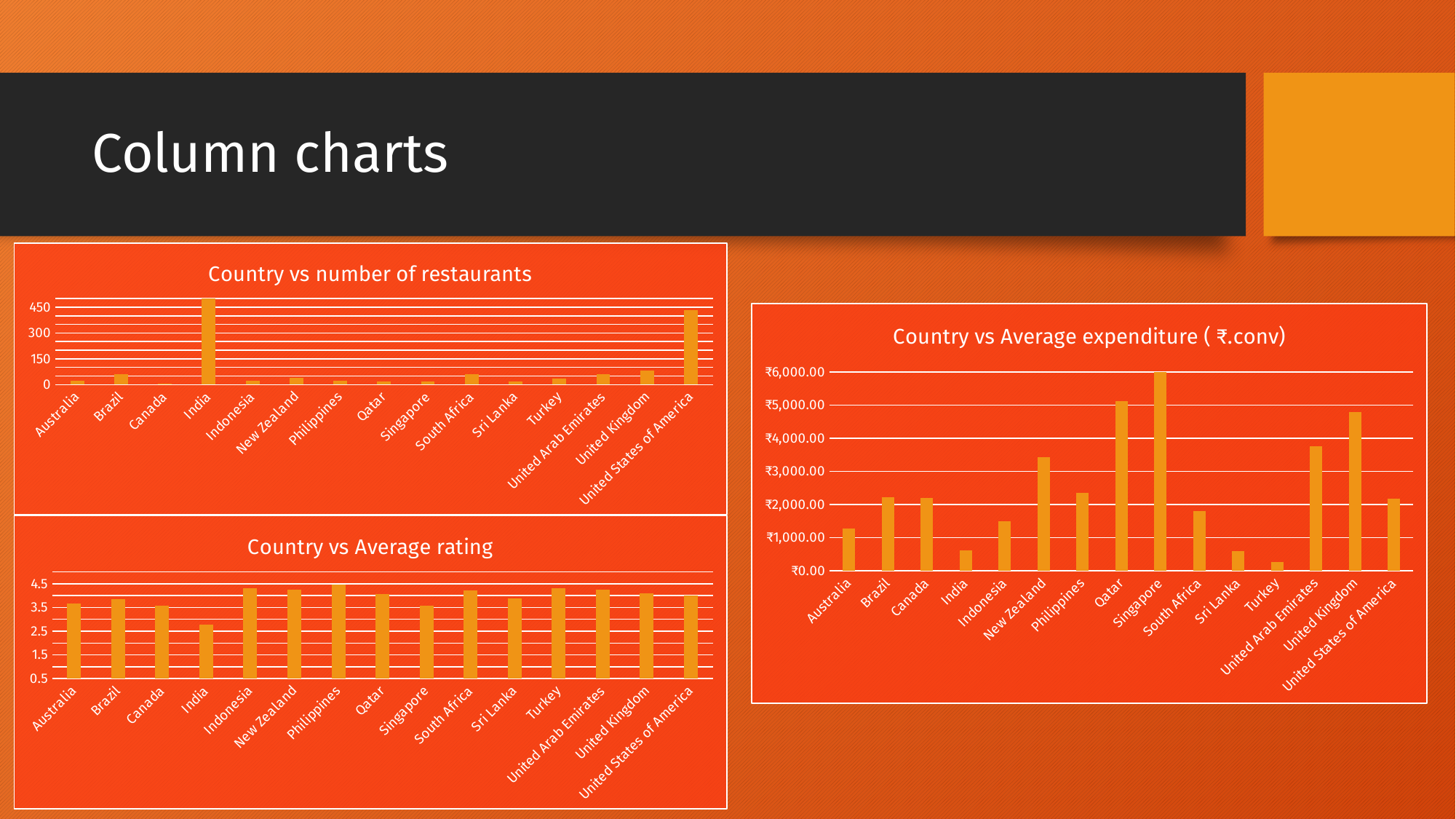

# Column charts

### Chart: Country vs number of restaurants

| Category |  |
|---|---|
| Australia | 24.0 |
| Brazil | 60.0 |
| Canada | 4.0 |
| India | 8652.0 |
| Indonesia | 21.0 |
| New Zealand | 40.0 |
| Philippines | 22.0 |
| Qatar | 20.0 |
| Singapore | 20.0 |
| South Africa | 60.0 |
| Sri Lanka | 20.0 |
| Turkey | 34.0 |
| United Arab Emirates | 60.0 |
| United Kingdom | 80.0 |
| United States of America | 434.0 |

### Chart: Country vs Average expenditure ( ₹.conv)

| Category |  |
|---|---|
| Australia | 1265.5791666666664 |
| Brazil | 2212.5733333333333 |
| Canada | 2199.65 |
| India | 623.370319001387 |
| Indonesia | 1490.3095238095239 |
| New Zealand | 3429.6074999999996 |
| Philippines | 2345.9545454545455 |
| Qatar | 5112.6875 |
| Singapore | 9500.75 |
| South Africa | 1809.0506666666665 |
| Sri Lanka | 593.75 |
| Turkey | 257.10441176470584 |
| United Arab Emirates | 3769.3375 |
| United Kingdom | 4800.375 |
| United States of America | 2176.114055299536 |

### Chart: Country vs Average rating

| Category |  |
|---|---|
| Australia | 3.6583333333333337 |
| Brazil | 3.8466666666666667 |
| Canada | 3.575 |
| India | 2.7705501618122987 |
| Indonesia | 4.295238095238096 |
| New Zealand | 4.262499999999999 |
| Philippines | 4.468181818181819 |
| Qatar | 4.06 |
| Singapore | 3.575 |
| South Africa | 4.210000000000001 |
| Sri Lanka | 3.87 |
| Turkey | 4.3 |
| United Arab Emirates | 4.233333333333335 |
| United Kingdom | 4.1 |
| United States of America | 4.011290322580642 |